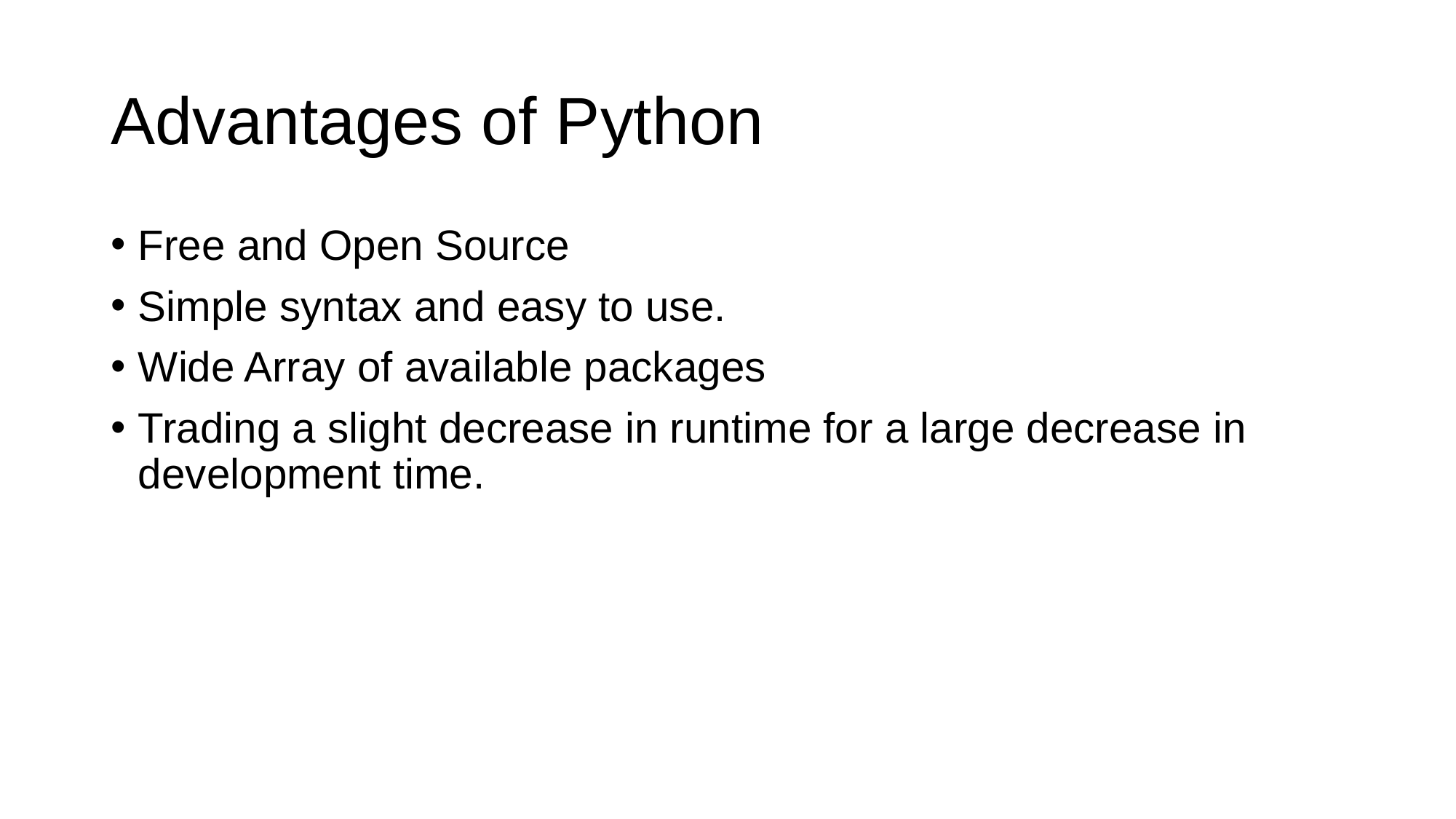

# Advantages of Python
Free and Open Source
Simple syntax and easy to use.
Wide Array of available packages
Trading a slight decrease in runtime for a large decrease in development time.